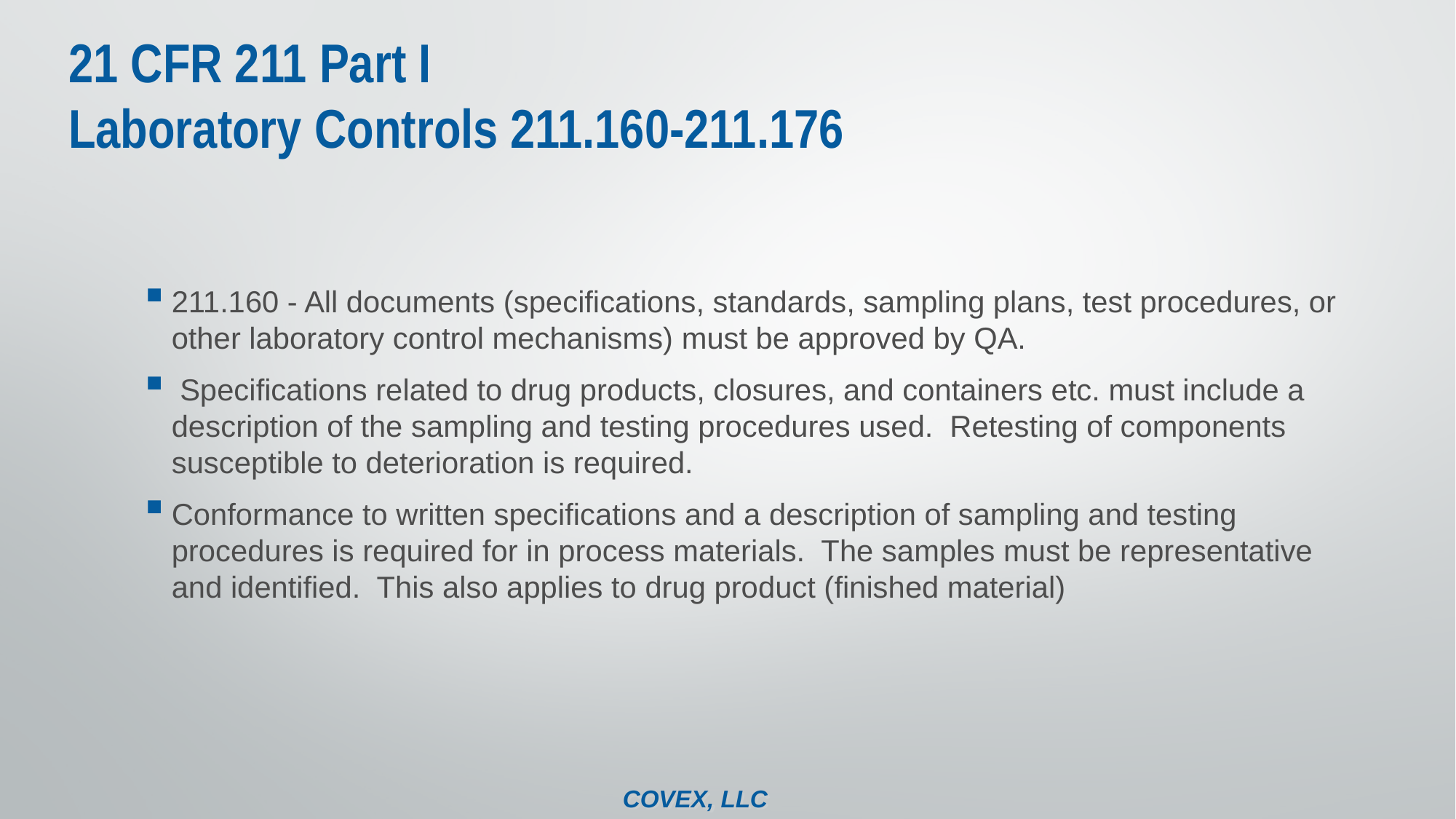

# 21 CFR 211 Part I Laboratory Controls 211.160-211.176
211.160 - All documents (specifications, standards, sampling plans, test procedures, or other laboratory control mechanisms) must be approved by QA.
 Specifications related to drug products, closures, and containers etc. must include a description of the sampling and testing procedures used.  Retesting of components susceptible to deterioration is required.
Conformance to written specifications and a description of sampling and testing procedures is required for in process materials.  The samples must be representative and identified.  This also applies to drug product (finished material)